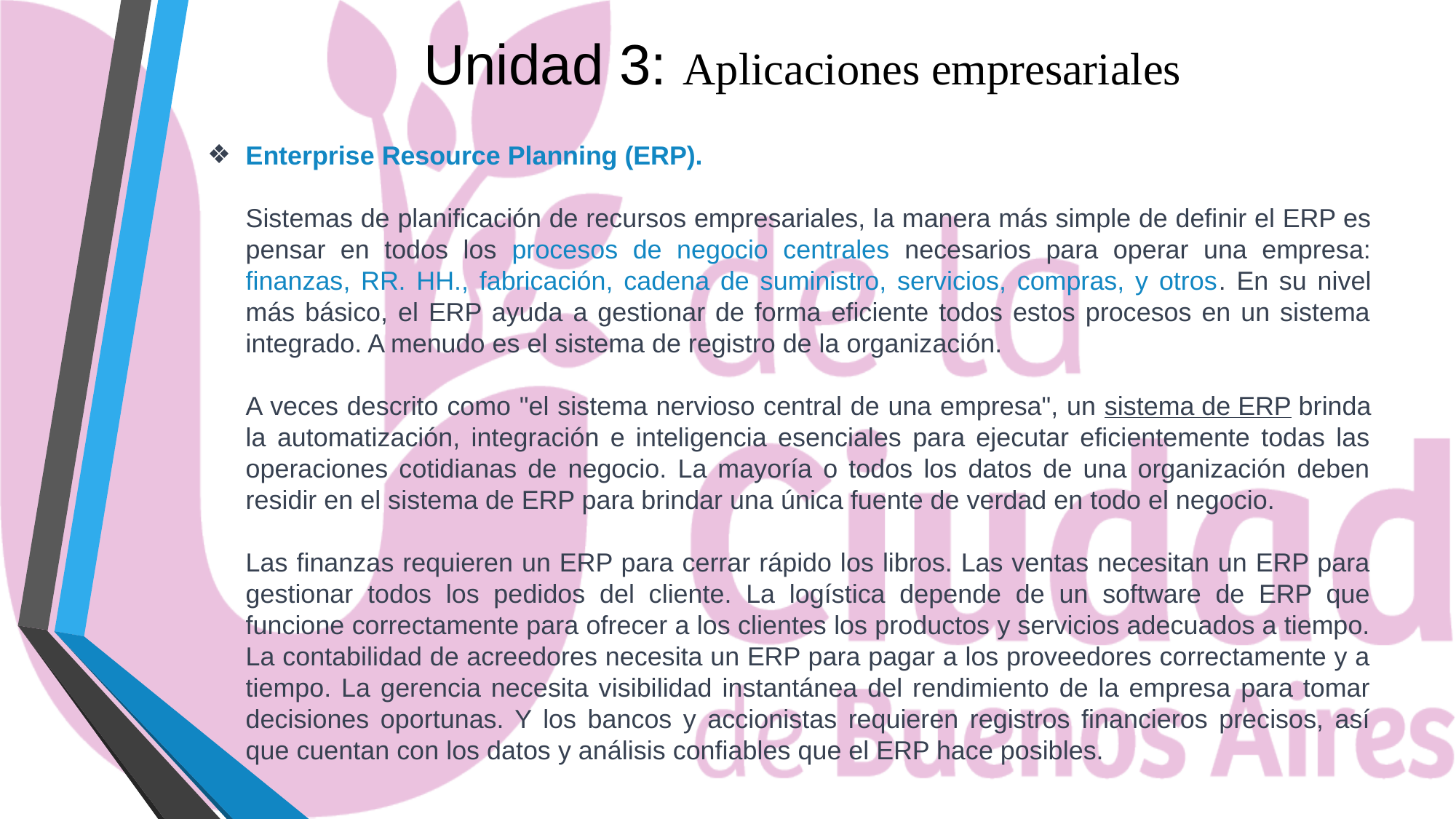

# Unidad 3: Aplicaciones empresariales
Enterprise Resource Planning (ERP).

Sistemas de planificación de recursos empresariales, la manera más simple de definir el ERP es pensar en todos los procesos de negocio centrales necesarios para operar una empresa: finanzas, RR. HH., fabricación, cadena de suministro, servicios, compras, y otros. En su nivel más básico, el ERP ayuda a gestionar de forma eficiente todos estos procesos en un sistema integrado. A menudo es el sistema de registro de la organización.

A veces descrito como "el sistema nervioso central de una empresa", un sistema de ERP brinda la automatización, integración e inteligencia esenciales para ejecutar eficientemente todas las operaciones cotidianas de negocio. La mayoría o todos los datos de una organización deben residir en el sistema de ERP para brindar una única fuente de verdad en todo el negocio.

Las finanzas requieren un ERP para cerrar rápido los libros. Las ventas necesitan un ERP para gestionar todos los pedidos del cliente. La logística depende de un software de ERP que funcione correctamente para ofrecer a los clientes los productos y servicios adecuados a tiempo. La contabilidad de acreedores necesita un ERP para pagar a los proveedores correctamente y a tiempo. La gerencia necesita visibilidad instantánea del rendimiento de la empresa para tomar decisiones oportunas. Y los bancos y accionistas requieren registros financieros precisos, así que cuentan con los datos y análisis confiables que el ERP hace posibles.